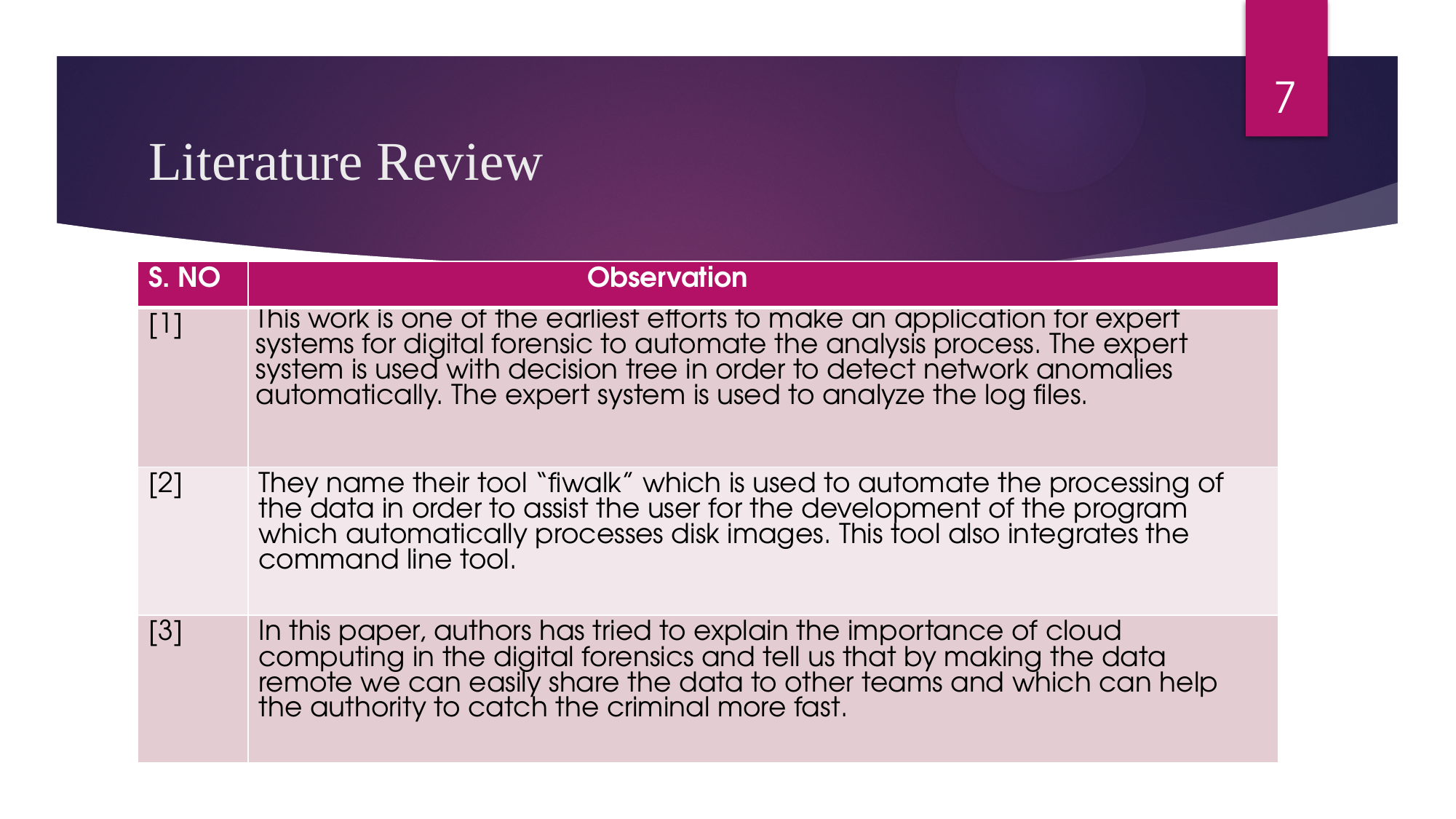

7
# Literature Review
| S. NO | Observation |
| --- | --- |
| [1] | This work is one of the earliest efforts to make an application for expert systems for digital forensic to automate the analysis process. The expert system is used with decision tree in order to detect network anomalies automatically. The expert system is used to analyze the log files. |
| [2] | They name their tool “fiwalk” which is used to automate the processing of the data in order to assist the user for the development of the program which automatically processes disk images. This tool also integrates the command line tool. |
| [3] | In this paper, authors has tried to explain the importance of cloud computing in the digital forensics and tell us that by making the data remote we can easily share the data to other teams and which can help the authority to catch the criminal more fast. |